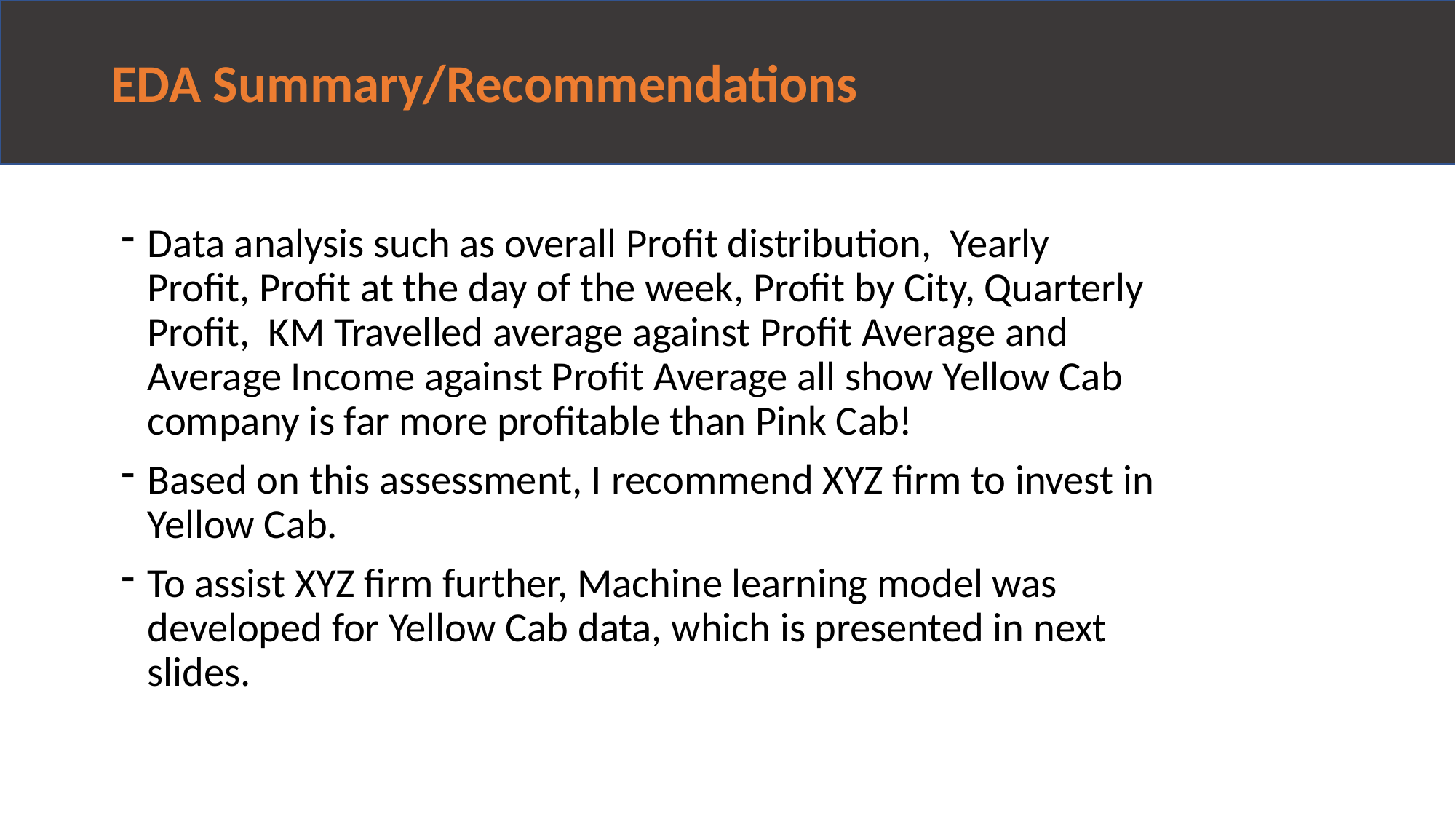

# EDA Summary/Recommendations
Data analysis such as overall Profit distribution,  Yearly Profit, Profit at the day of the week, Profit by City, Quarterly Profit,  KM Travelled average against Profit Average and Average Income against Profit Average all show Yellow Cab company is far more profitable than Pink Cab!
Based on this assessment, I recommend XYZ firm to invest in Yellow Cab.
To assist XYZ firm further, Machine learning model was developed for Yellow Cab data, which is presented in next slides.